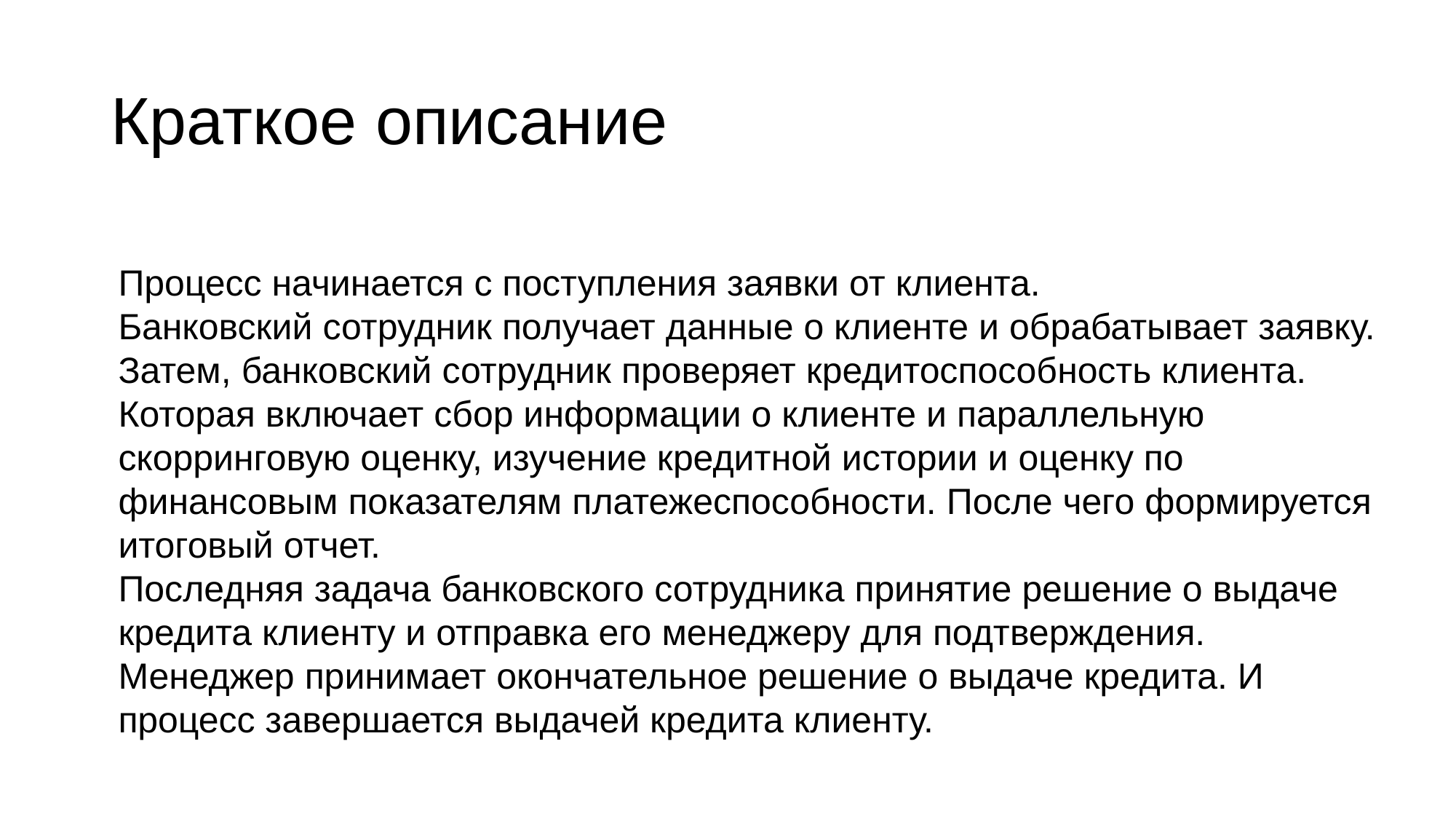

# Краткое описание
Процесс начинается с поступления заявки от клиента.
Банковский сотрудник получает данные о клиенте и обрабатывает заявку.
Затем, банковский сотрудник проверяет кредитоспособность клиента. Которая включает сбор информации о клиенте и параллельную скорринговую оценку, изучение кредитной истории и оценку по финансовым показателям платежеспособности. После чего формируется итоговый отчет.
Последняя задача банковского сотрудника принятие решение о выдаче кредита клиенту и отправка его менеджеру для подтверждения. Менеджер принимает окончательное решение о выдаче кредита. И процесс завершается выдачей кредита клиенту.
3